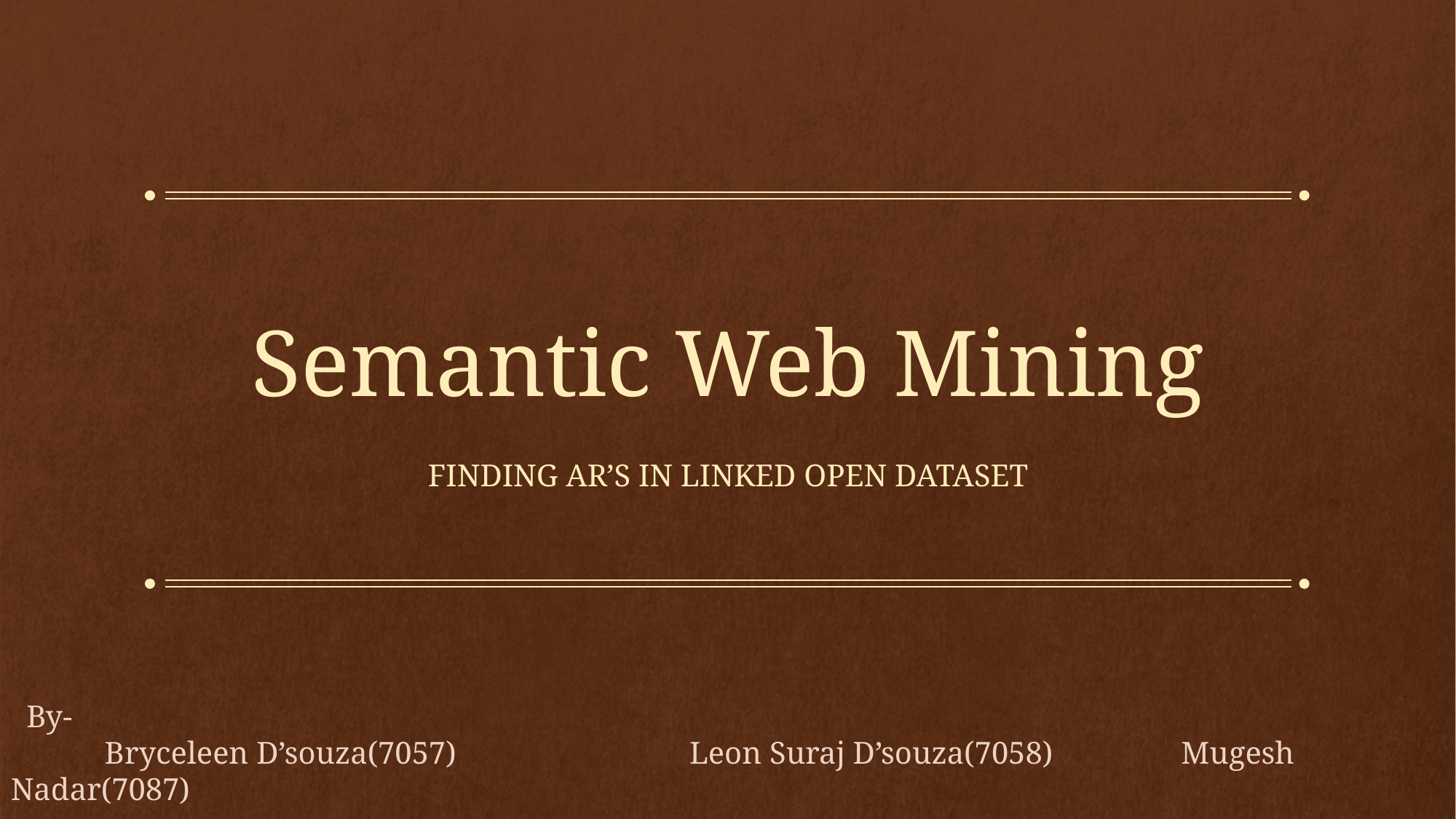

# Semantic Web Mining
Finding Ar’s in linked open dataset
  By-
            Bryceleen D’souza(7057)  		   Leon Suraj D’souza(7058)	          Mugesh Nadar(7087)